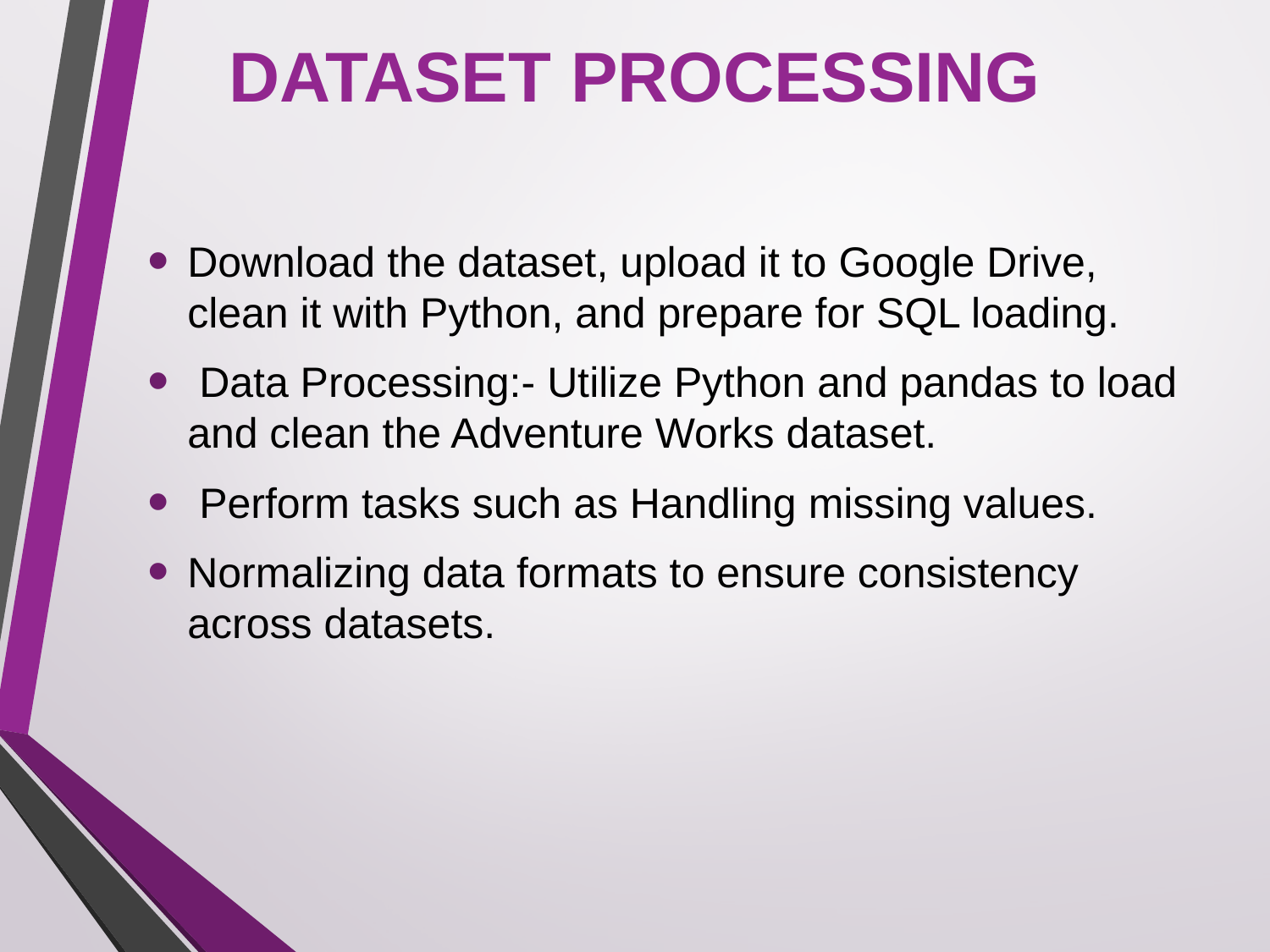

# DATASET PROCESSING
Download the dataset, upload it to Google Drive, clean it with Python, and prepare for SQL loading.
 Data Processing:- Utilize Python and pandas to load and clean the Adventure Works dataset.
 Perform tasks such as Handling missing values.
Normalizing data formats to ensure consistency across datasets.